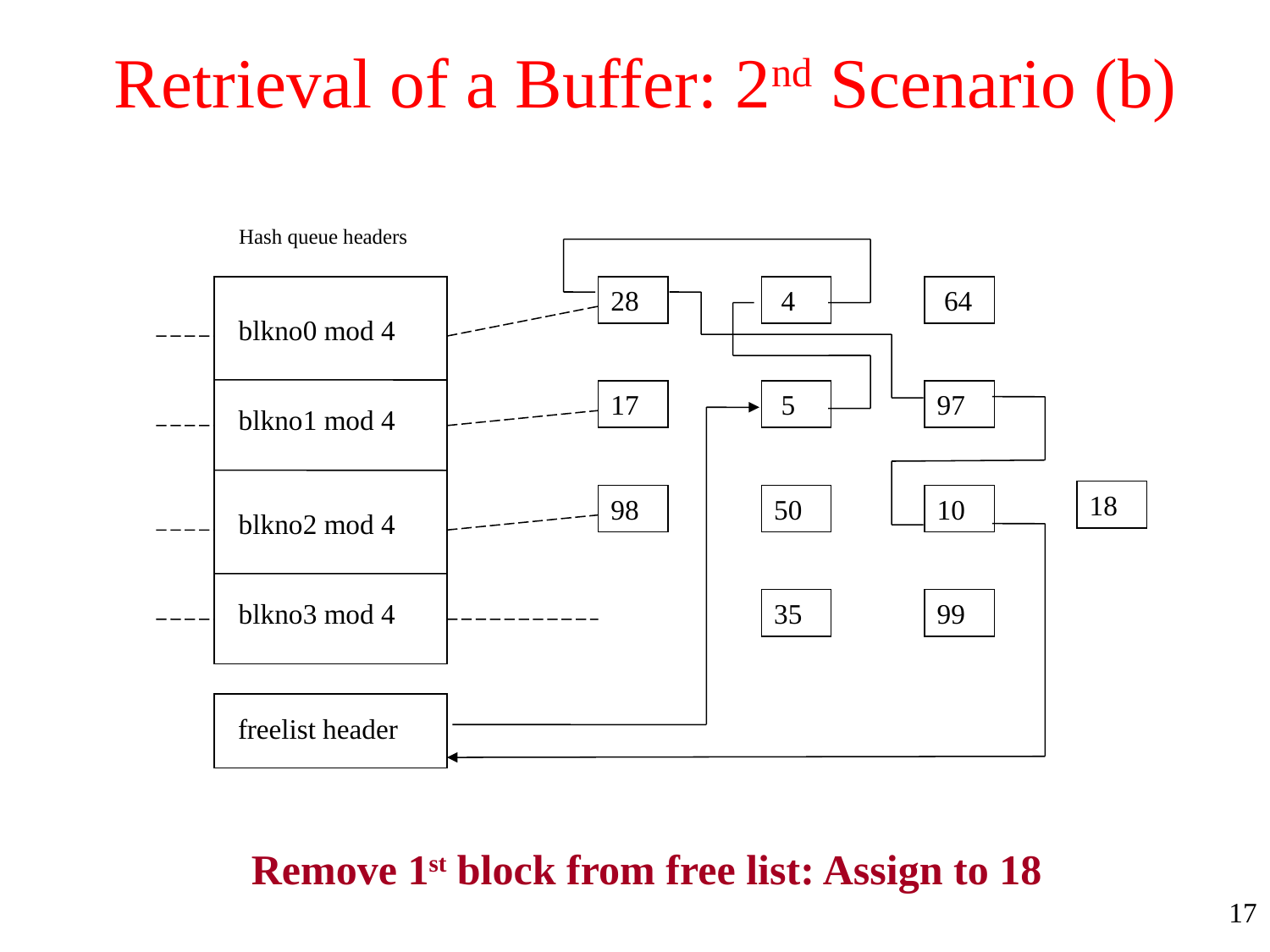

# Retrieval of a Buffer: 2nd Scenario (b)
Hash queue headers

28
 4
 64

blkno0 mod 4

17
 5
97
blkno1 mod 4

18
98
50
10
blkno2 mod 4

blkno3 mod 4
35
99

freelist header

Remove 1st block from free list: Assign to 18
17